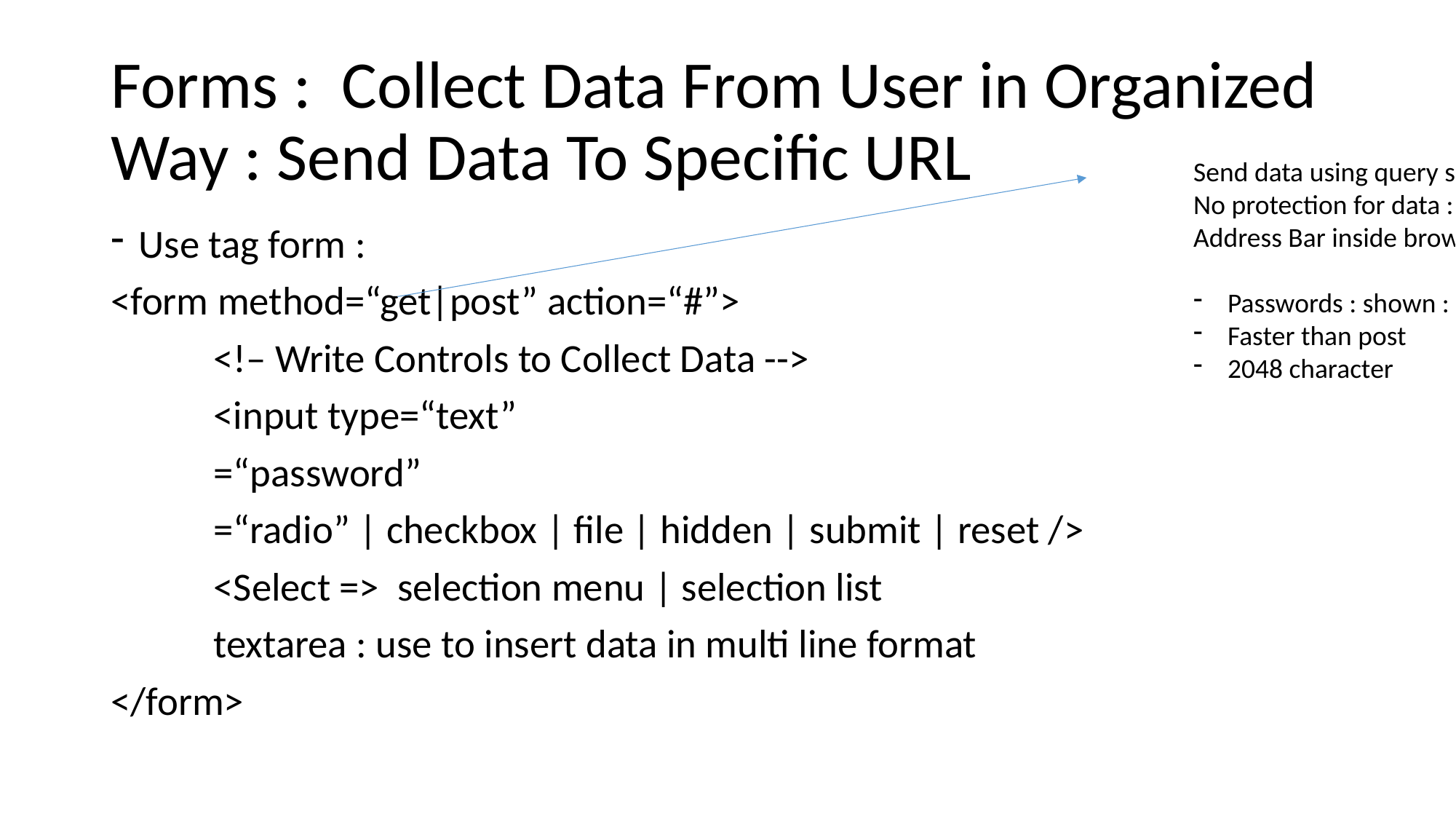

# Forms :  Collect Data From User in Organized Way : Send Data To Specific URL
Send data using query string :
No protection for data : Address Bar inside browser

Passwords : shown :
Faster than post
2048 character
Use tag form :
<form method=“get|post” action=“#”>
	<!– Write Controls to Collect Data -->
	<input type=“text”
			=“password”
			=“radio” | checkbox | file | hidden | submit | reset />
	<Select =>  selection menu | selection list
	textarea : use to insert data in multi line format
</form>